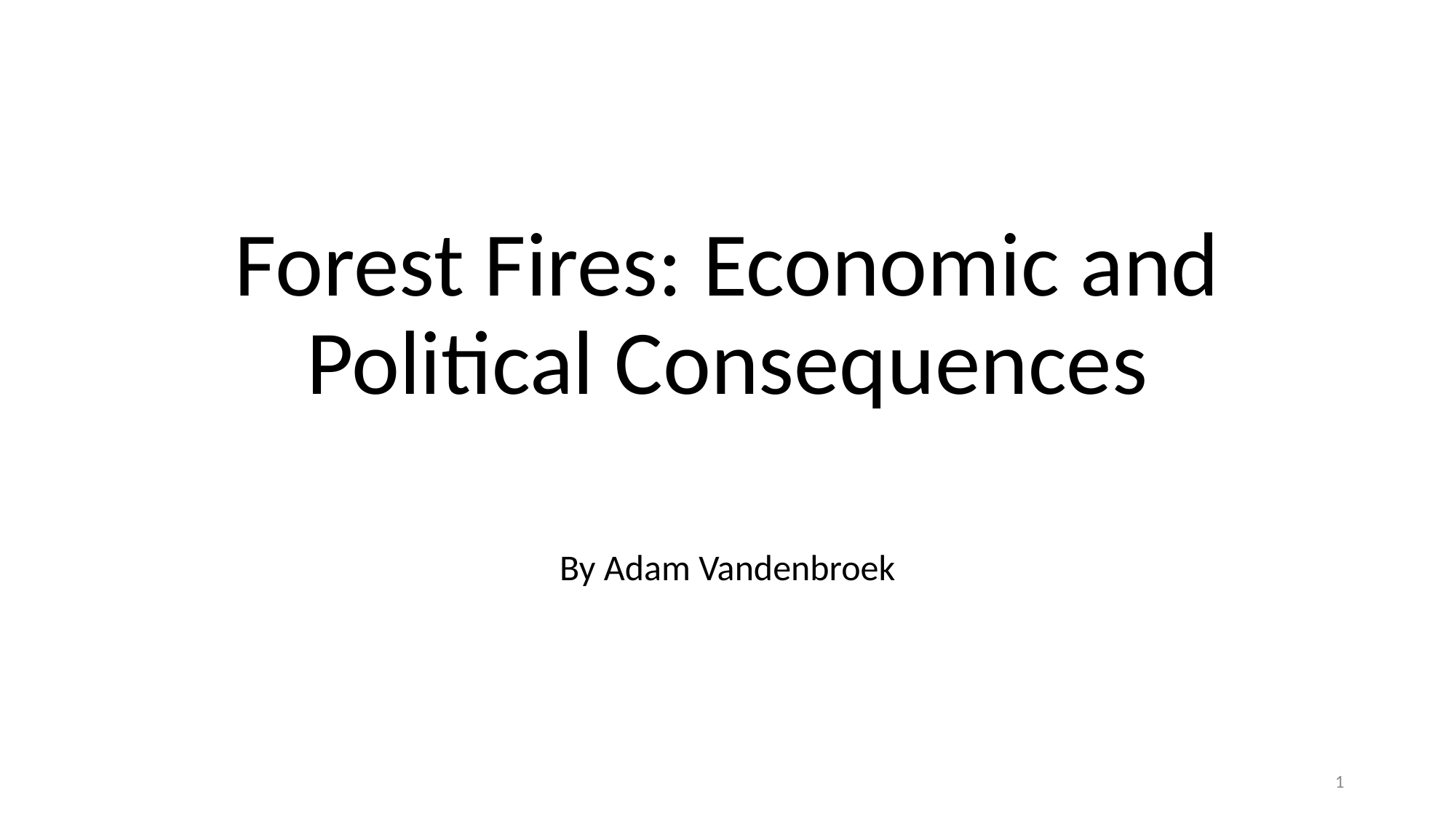

# Forest Fires: Economic and Political Consequences

By Adam Vandenbroek
1